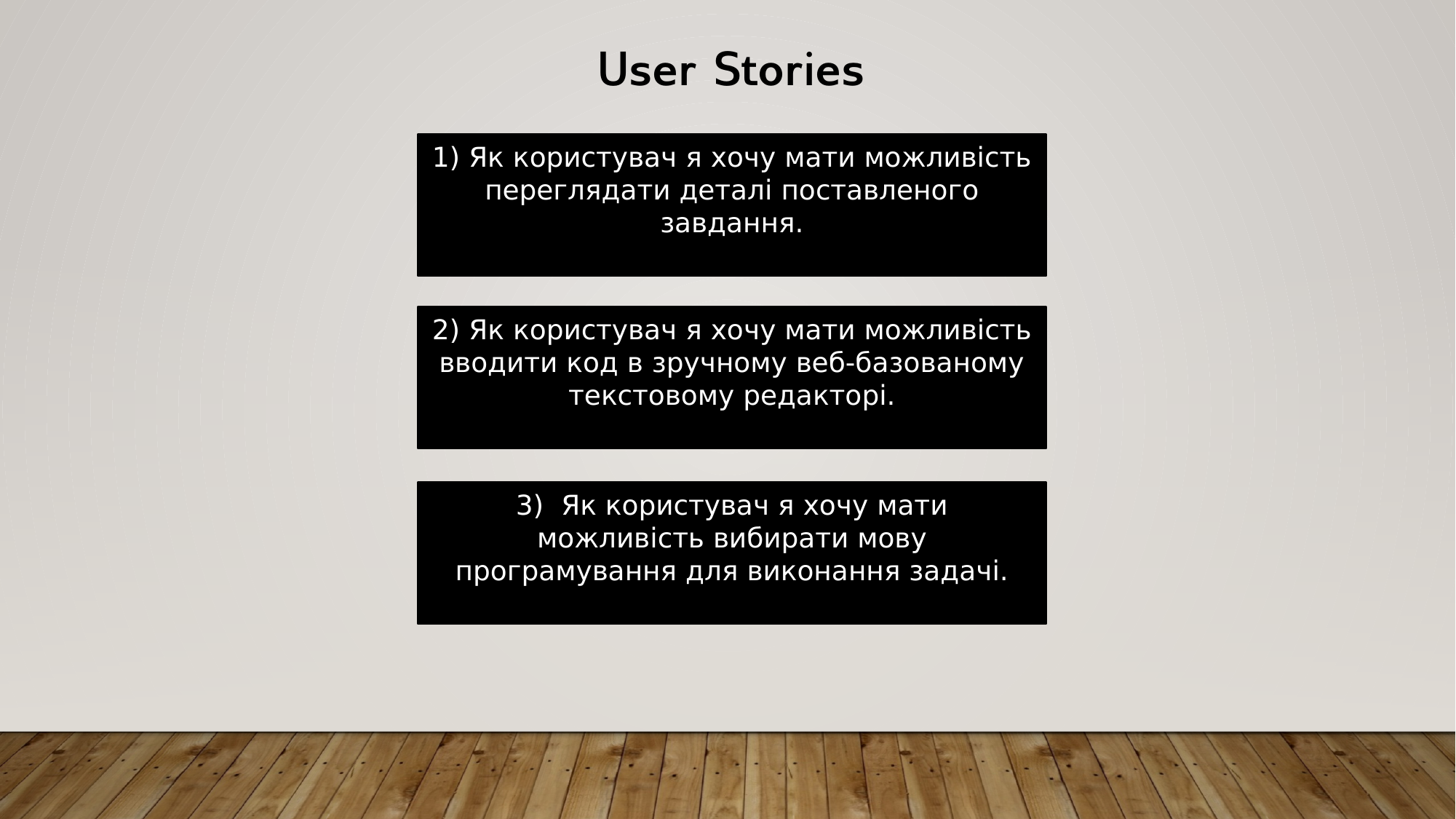

User Stories

1) Як користувач я хочу мати можливість переглядати деталі поставленого завдання.

2) Як користувач я хочу мати можливість вводити код в зручному веб-базованому текстовому редакторі.

3)  Як користувач я хочу мати можливість вибирати мову програмування для виконання задачі.